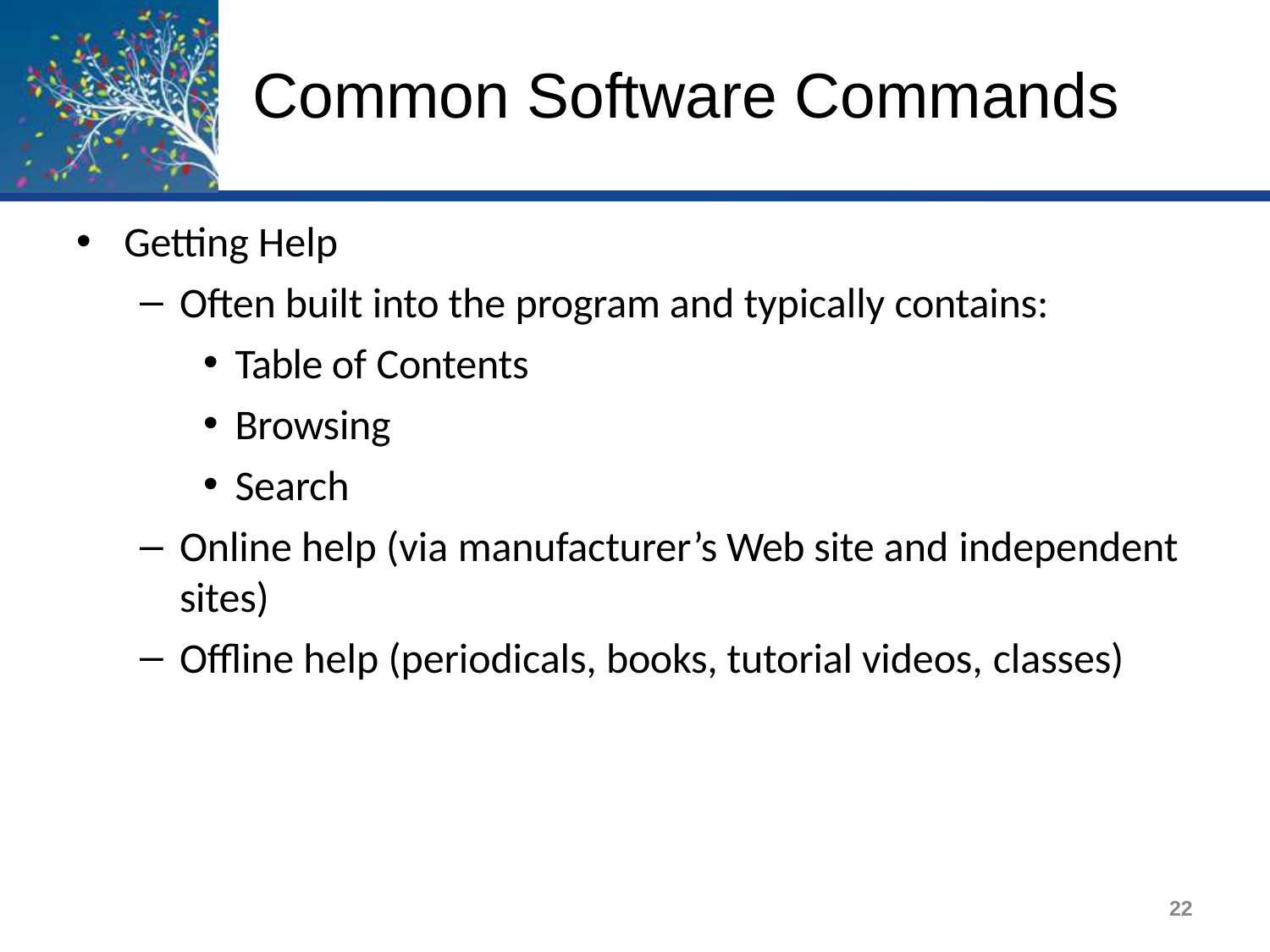

# Common Software Commands
Getting Help
Often built into the program and typically contains:
Table of Contents
Browsing
Search
Online help (via manufacturer’s Web site and independent
sites)
Offline help (periodicals, books, tutorial videos, classes)
22